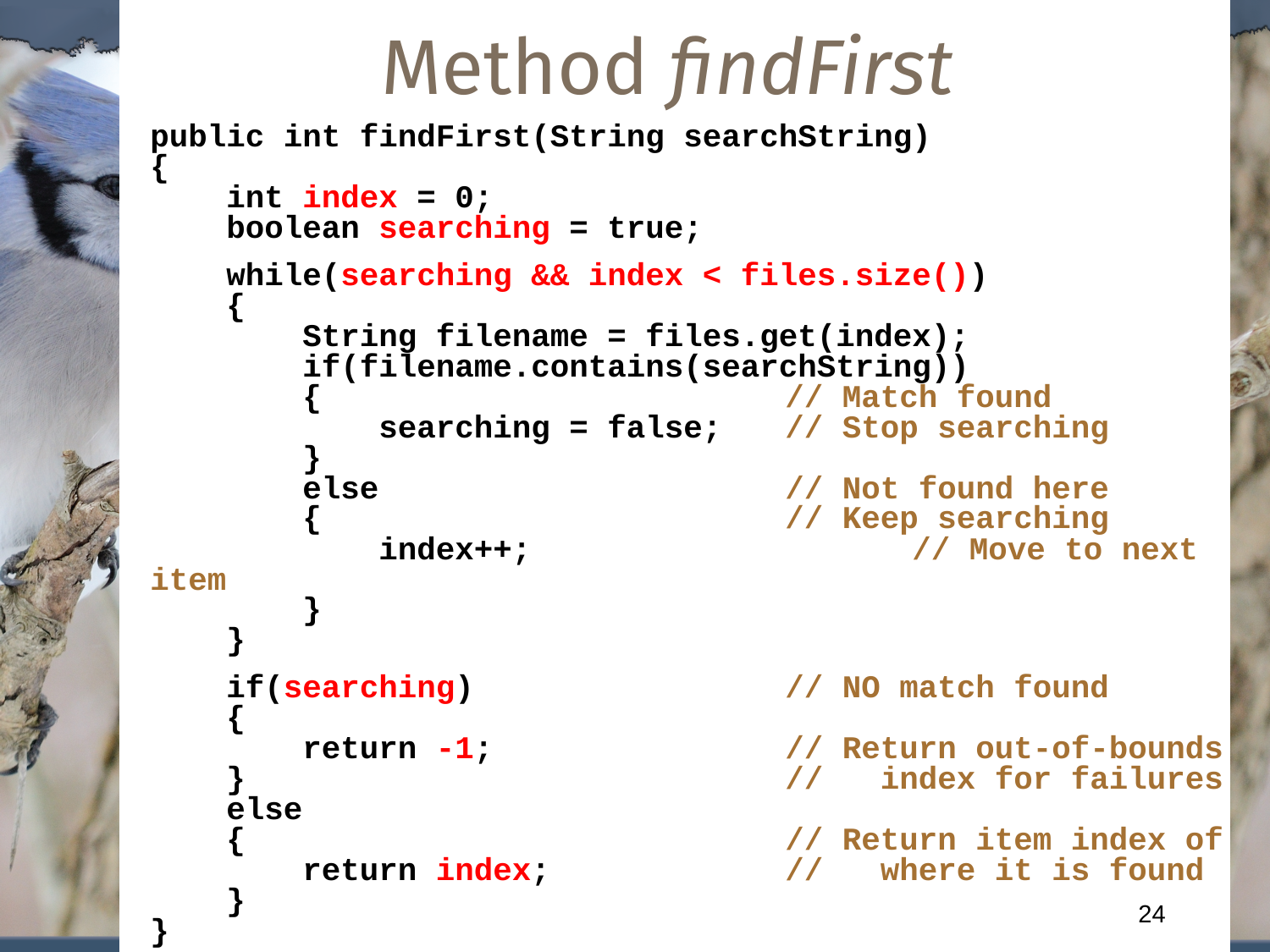

Method findFirst
public int findFirst(String searchString)
{
    int index = 0;
    boolean searching = true;

    while(searching && index < files.size())
    {
        String filename = files.get(index);
        if(filename.contains(searchString))
        {                        	// Match found
            searching = false;  	// Stop searching
        }
        else     			// Not found here
        {				// Keep searching
            index++;			// Move to next item
        }
    }

    if(searching) 			// NO match found
    {
        return -1;			// Return out-of-bounds
    } 					//   index for failures
    else
    {					// Return item index of
        return index; 		//   where it is found
    }
}